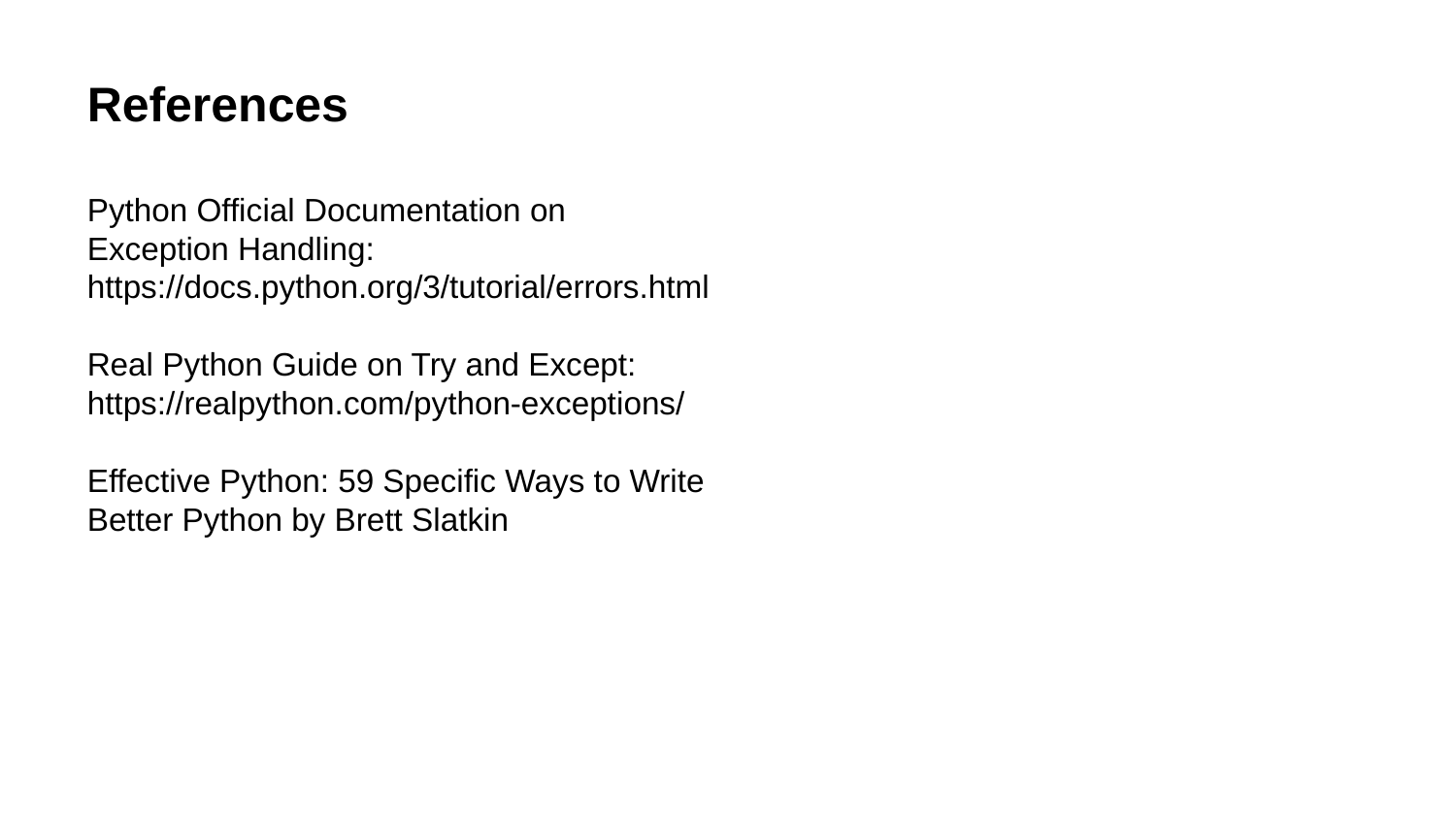

References
Python Official Documentation on Exception Handling: https://docs.python.org/3/tutorial/errors.html

Real Python Guide on Try and Except: https://realpython.com/python-exceptions/

Effective Python: 59 Specific Ways to Write Better Python by Brett Slatkin